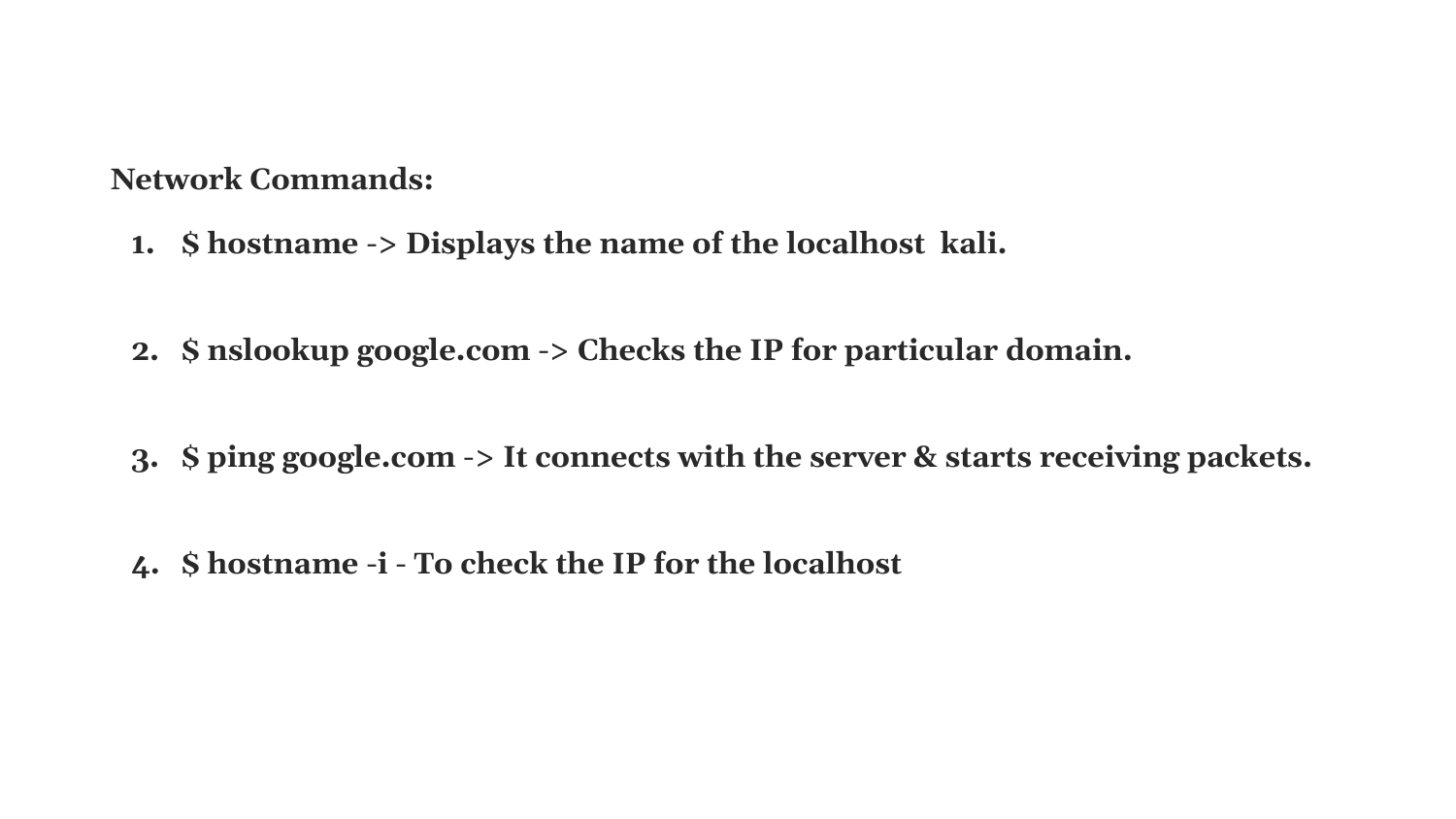

Network Commands:
$ hostname -> Displays the name of the localhost  kali.
$ nslookup google.com -> Checks the IP for particular domain.
$ ping google.com -> It connects with the server & starts receiving packets.
$ hostname -i - To check the IP for the localhost